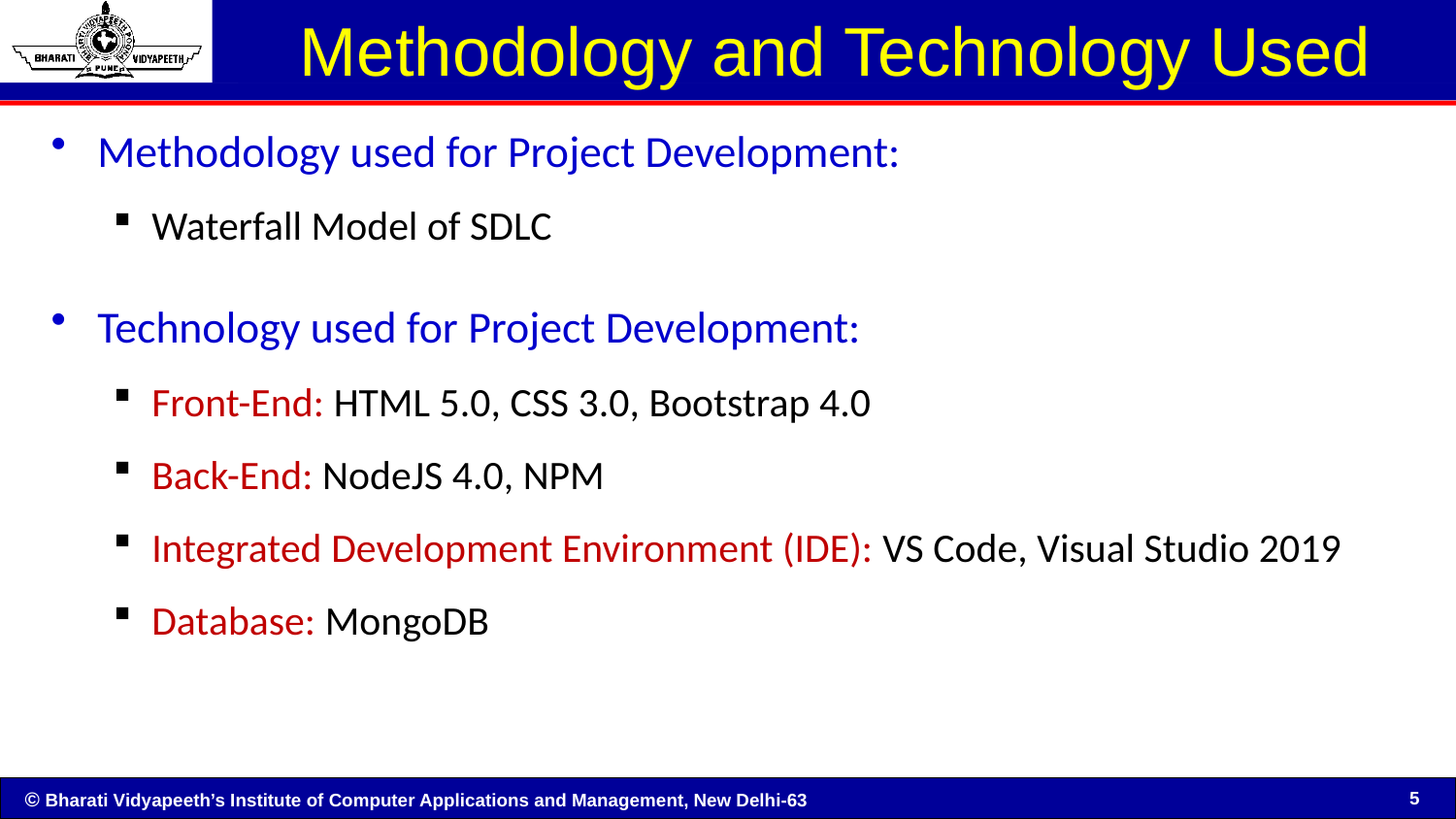

# Methodology and Technology Used
Methodology used for Project Development:
Waterfall Model of SDLC
Technology used for Project Development:
Front-End: HTML 5.0, CSS 3.0, Bootstrap 4.0
Back-End: NodeJS 4.0, NPM
Integrated Development Environment (IDE): VS Code, Visual Studio 2019
Database: MongoDB